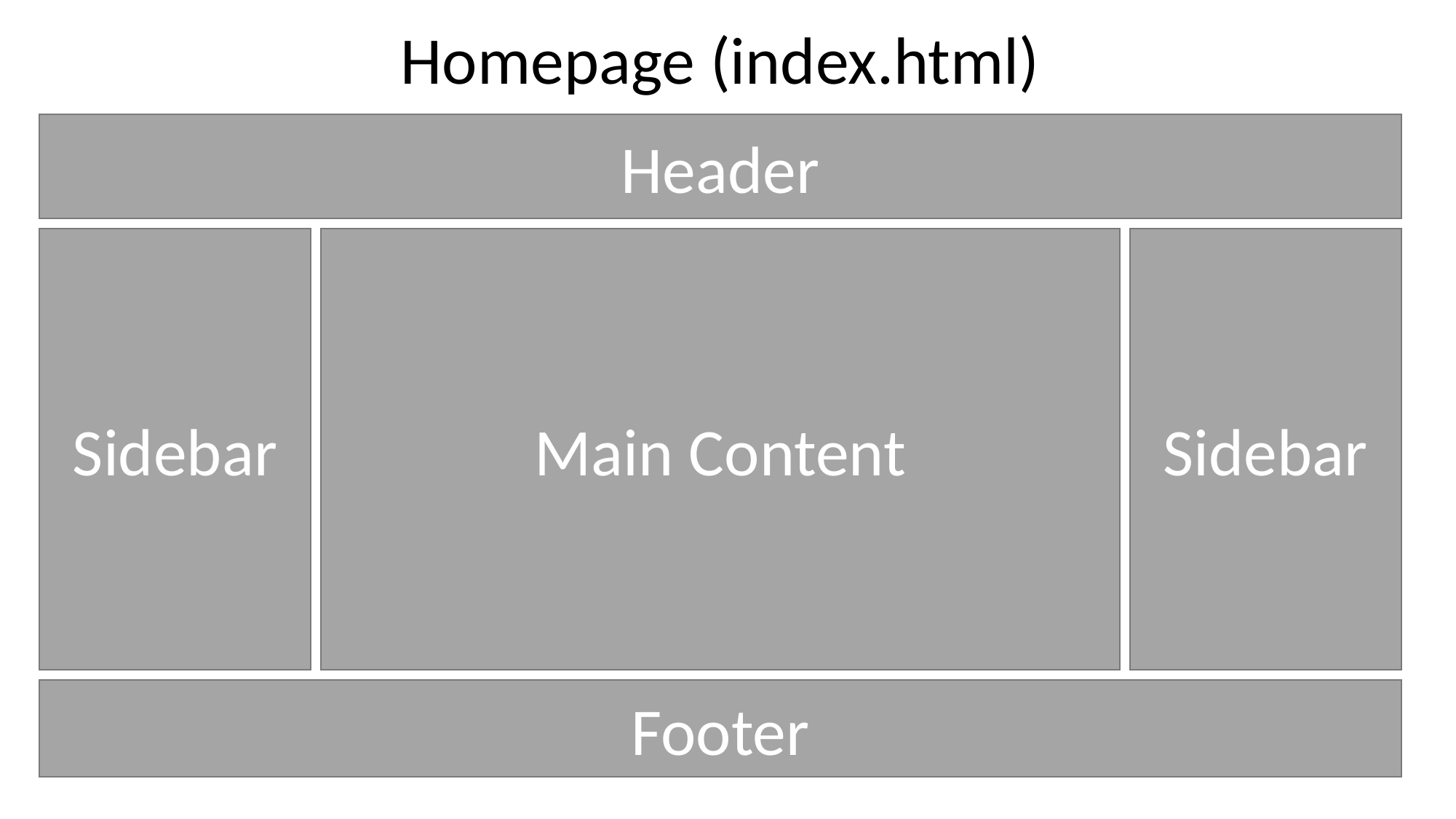

Homepage (index.html)
Header
Sidebar
Main Content
Sidebar
Footer